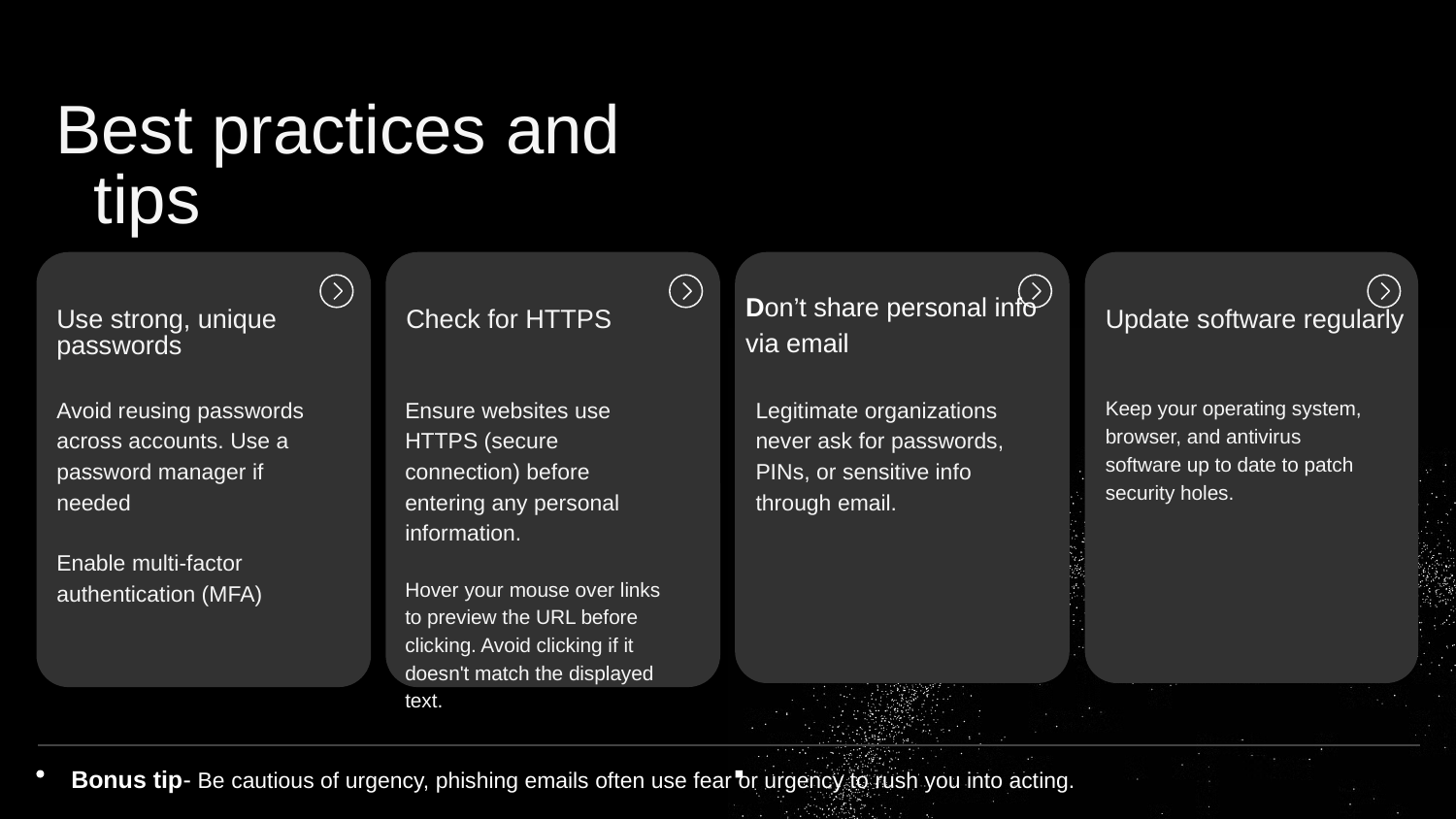

Best practices and     tips

Don’t share personal info via email

Use strong, unique passwords
Check for HTTPS
Update software regularly
Avoid reusing passwords across accounts. Use a password manager if needed

Enable multi-factor authentication (MFA)
Ensure websites use HTTPS (secure connection) before entering any personal information.

Hover your mouse over links to preview the URL before clicking. Avoid clicking if it  doesn't match the displayed text.
Legitimate organizations never ask for passwords, PINs, or sensitive info through email.
Keep your operating system, browser, and antivirus software up to date to patch security holes.
Bonus tip- Be cautious of urgency, phishing emails often use fear or urgency to rush you into acting.